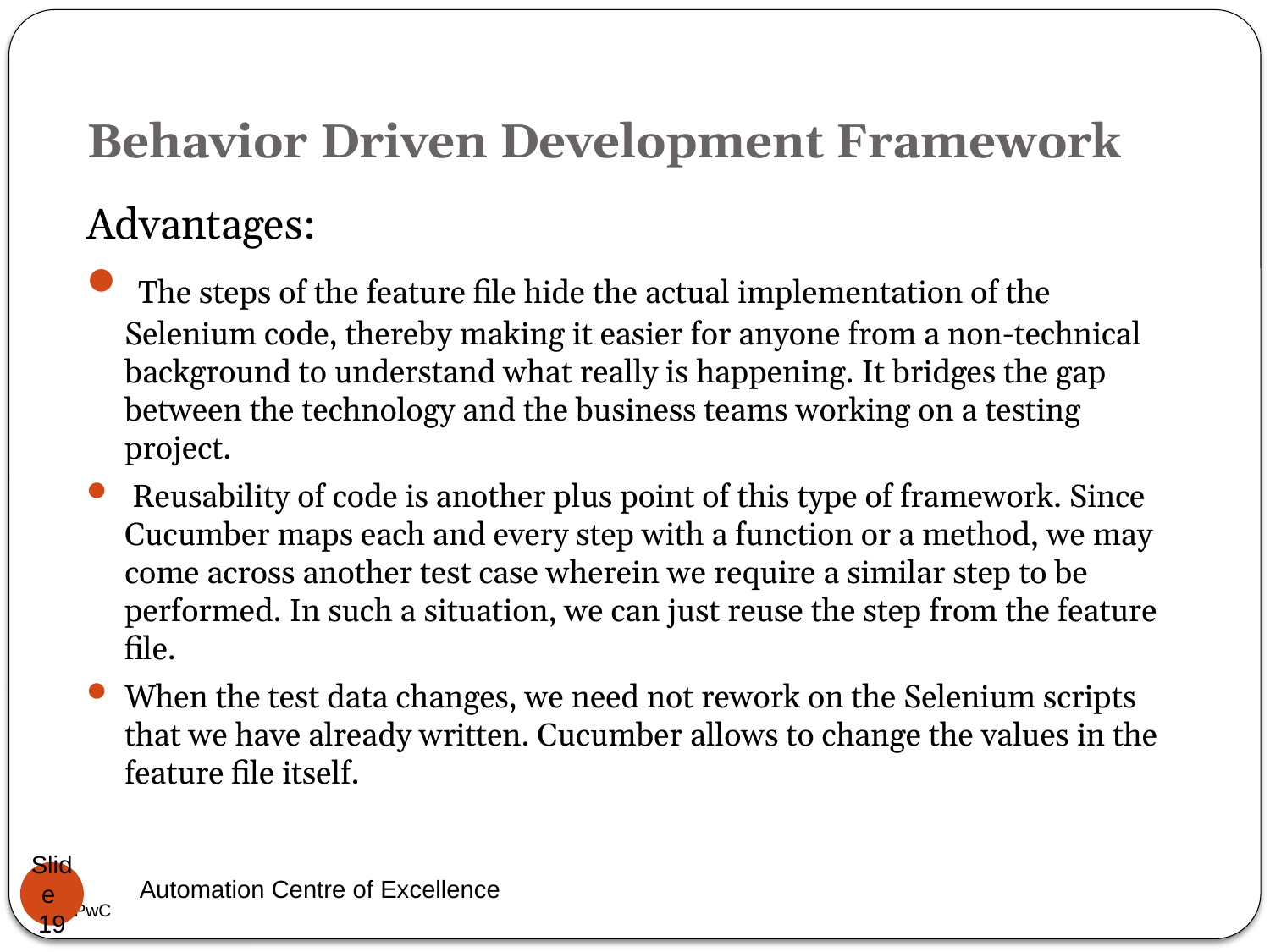

# Behavior Driven Development Framework
Advantages:
 The steps of the feature file hide the actual implementation of the Selenium code, thereby making it easier for anyone from a non-technical background to understand what really is happening. It bridges the gap between the technology and the business teams working on a testing project.
 Reusability of code is another plus point of this type of framework. Since Cucumber maps each and every step with a function or a method, we may come across another test case wherein we require a similar step to be performed. In such a situation, we can just reuse the step from the feature file.
When the test data changes, we need not rework on the Selenium scripts that we have already written. Cucumber allows to change the values in the feature file itself.
Automation Centre of Excellence

Slide 19